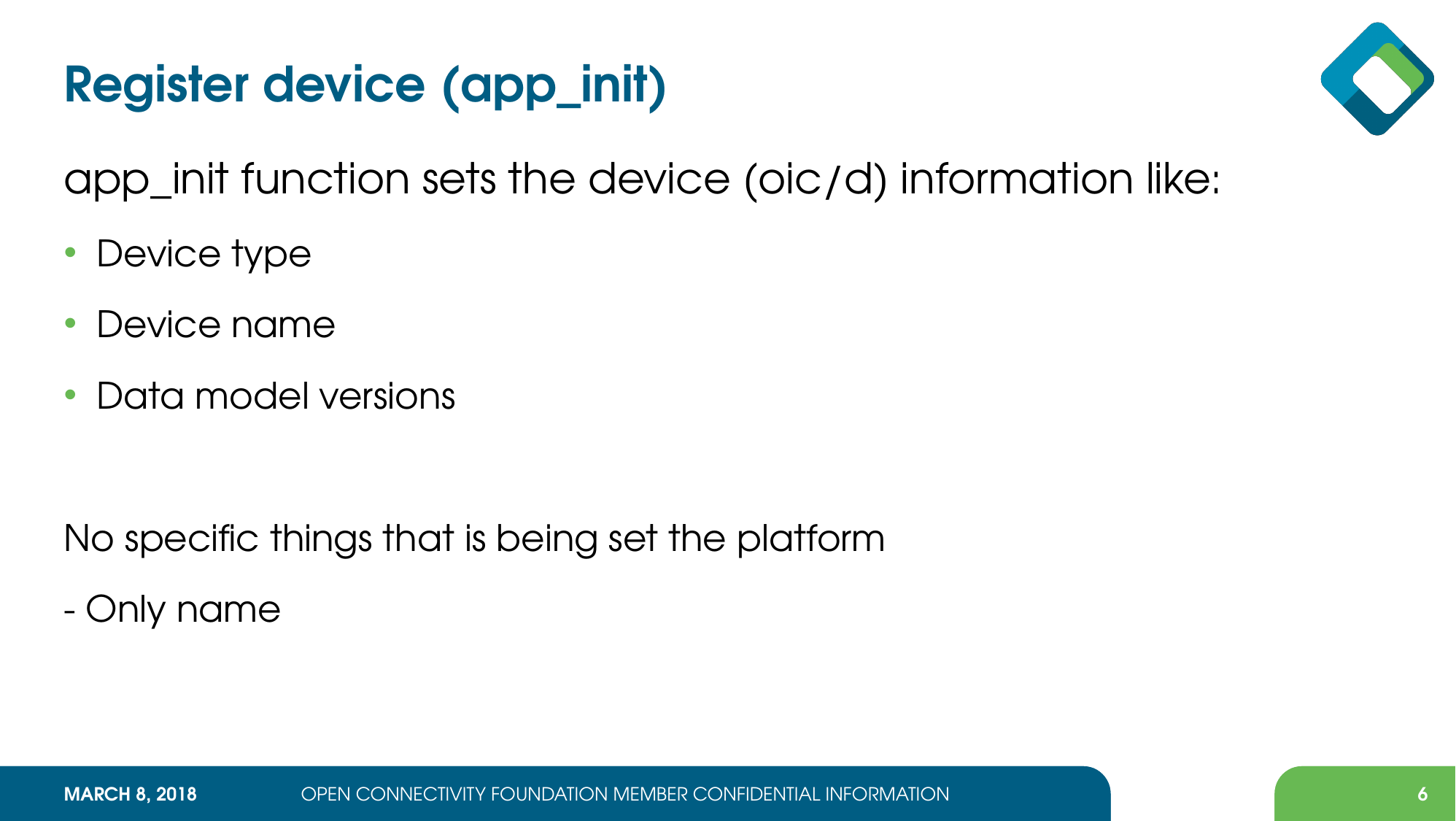

# Register device (app_init)
app_init function sets the device (oic/d) information like:
Device type
Device name
Data model versions

No specific things that is being set the platform
- Only name

March 8, 2018
Open Connectivity Foundation Member Confidential Information
6